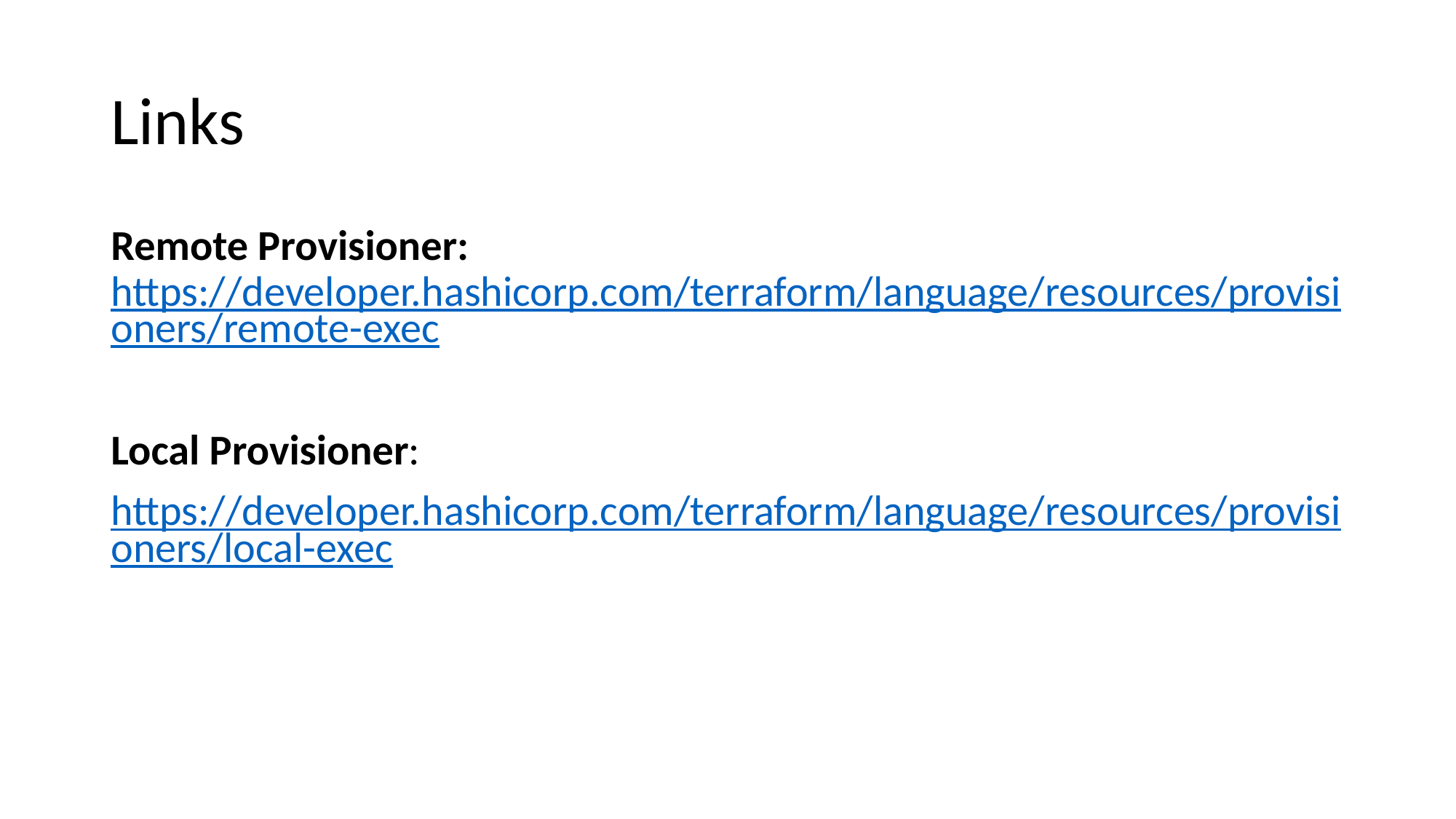

# Links
Remote Provisioner: https://developer.hashicorp.com/terraform/language/resources/provisioners/remote-exec

Local Provisioner:
https://developer.hashicorp.com/terraform/language/resources/provisioners/local-exec